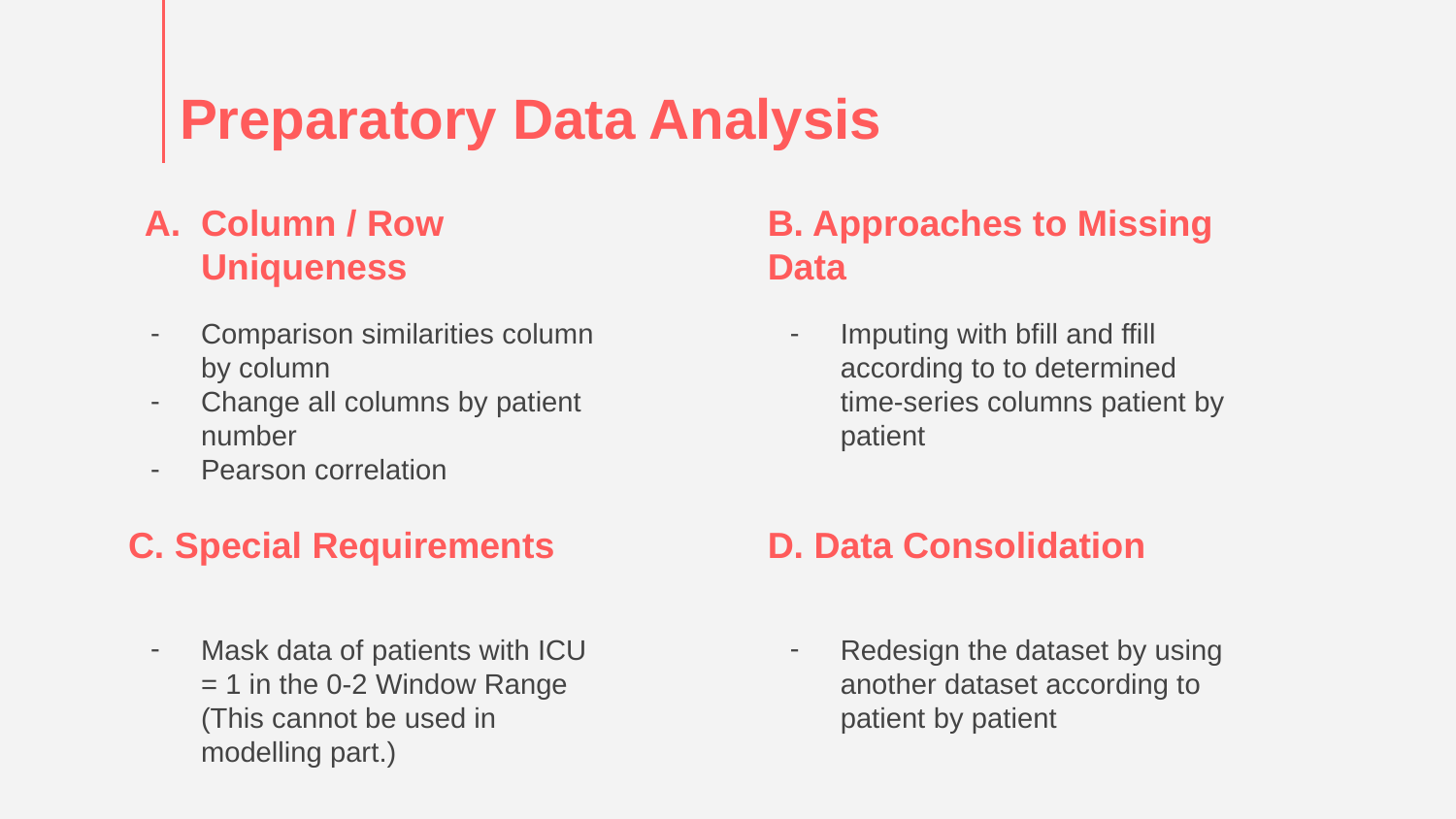

# Preparatory Data Analysis
B. Approaches to Missing Data
Column / Row Uniqueness
Imputing with bfill and ffill according to to determined time-series columns patient by patient
Comparison similarities column by column
Change all columns by patient number
Pearson correlation
C. Special Requirements
D. Data Consolidation
Redesign the dataset by using another dataset according to patient by patient
Mask data of patients with ICU = 1 in the 0-2 Window Range (This cannot be used in modelling part.)